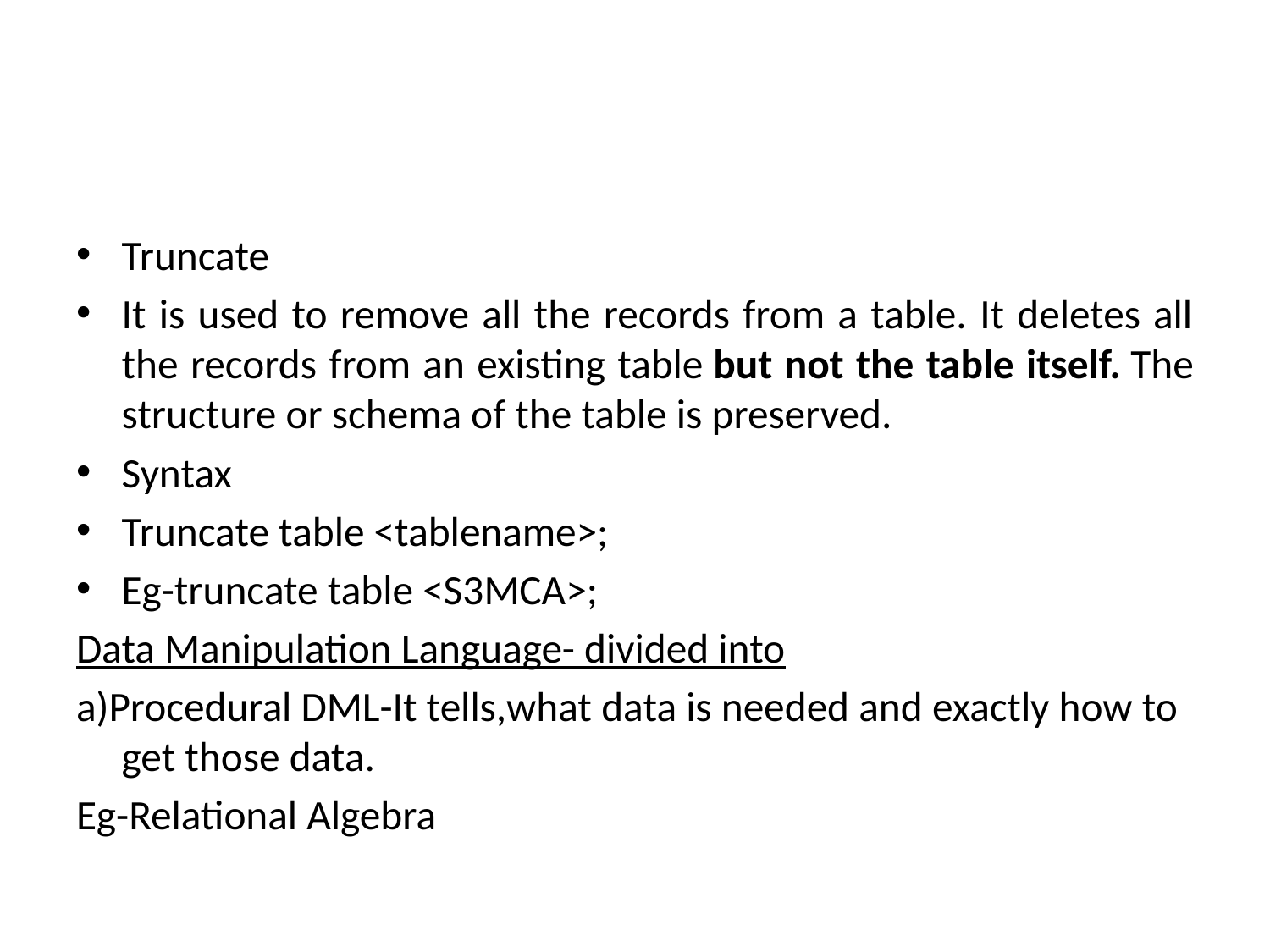

#
Truncate
It is used to remove all the records from a table. It deletes all the records from an existing table but not the table itself. The structure or schema of the table is preserved.
Syntax
Truncate table <tablename>;
Eg-truncate table <S3MCA>;
Data Manipulation Language- divided into
a)Procedural DML-It tells,what data is needed and exactly how to get those data.
Eg-Relational Algebra